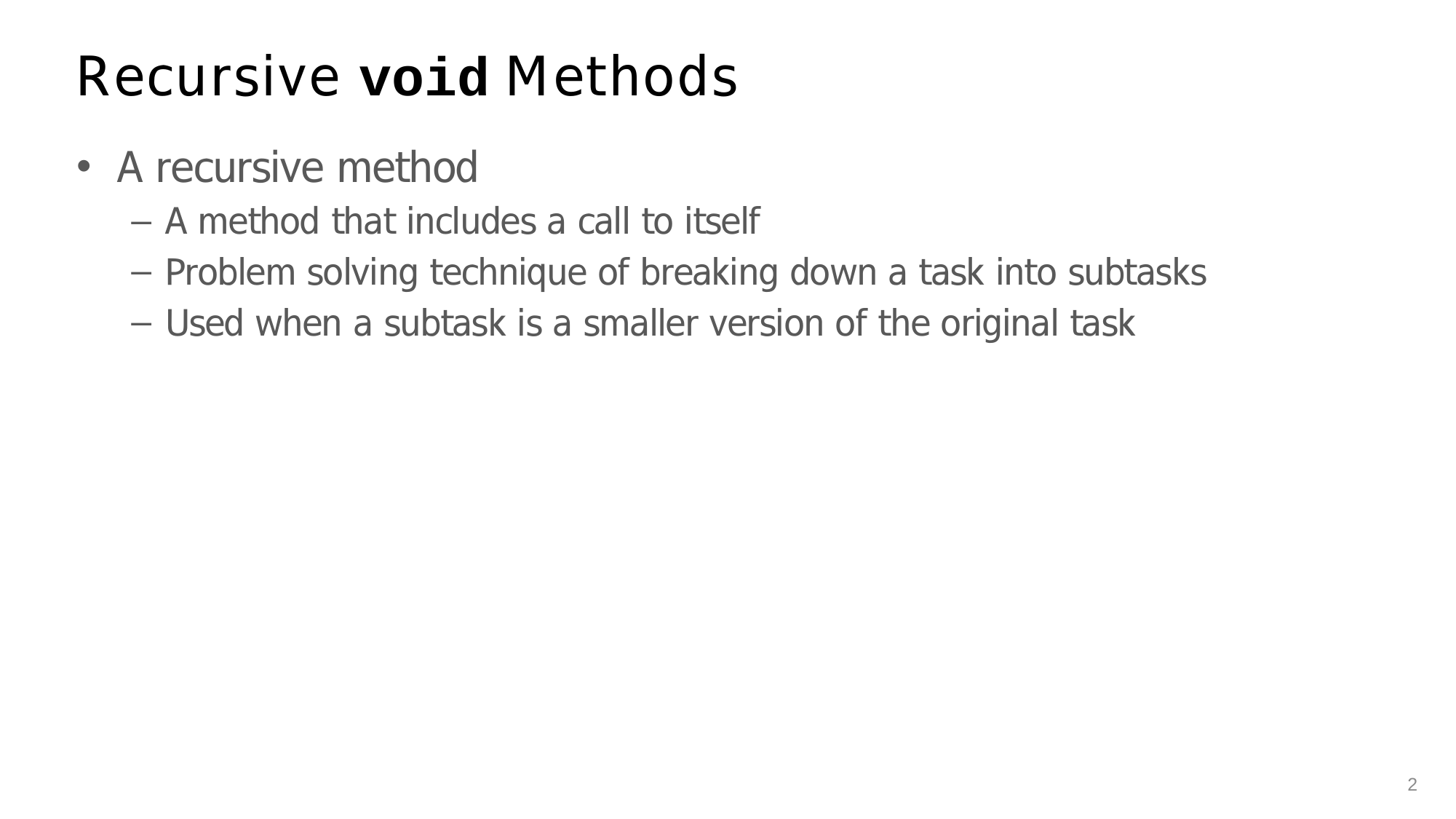

# Recursive void Methods
A recursive method
A method that includes a call to itself
Problem solving technique of breaking down a task into subtasks
Used when a subtask is a smaller version of the original task
2